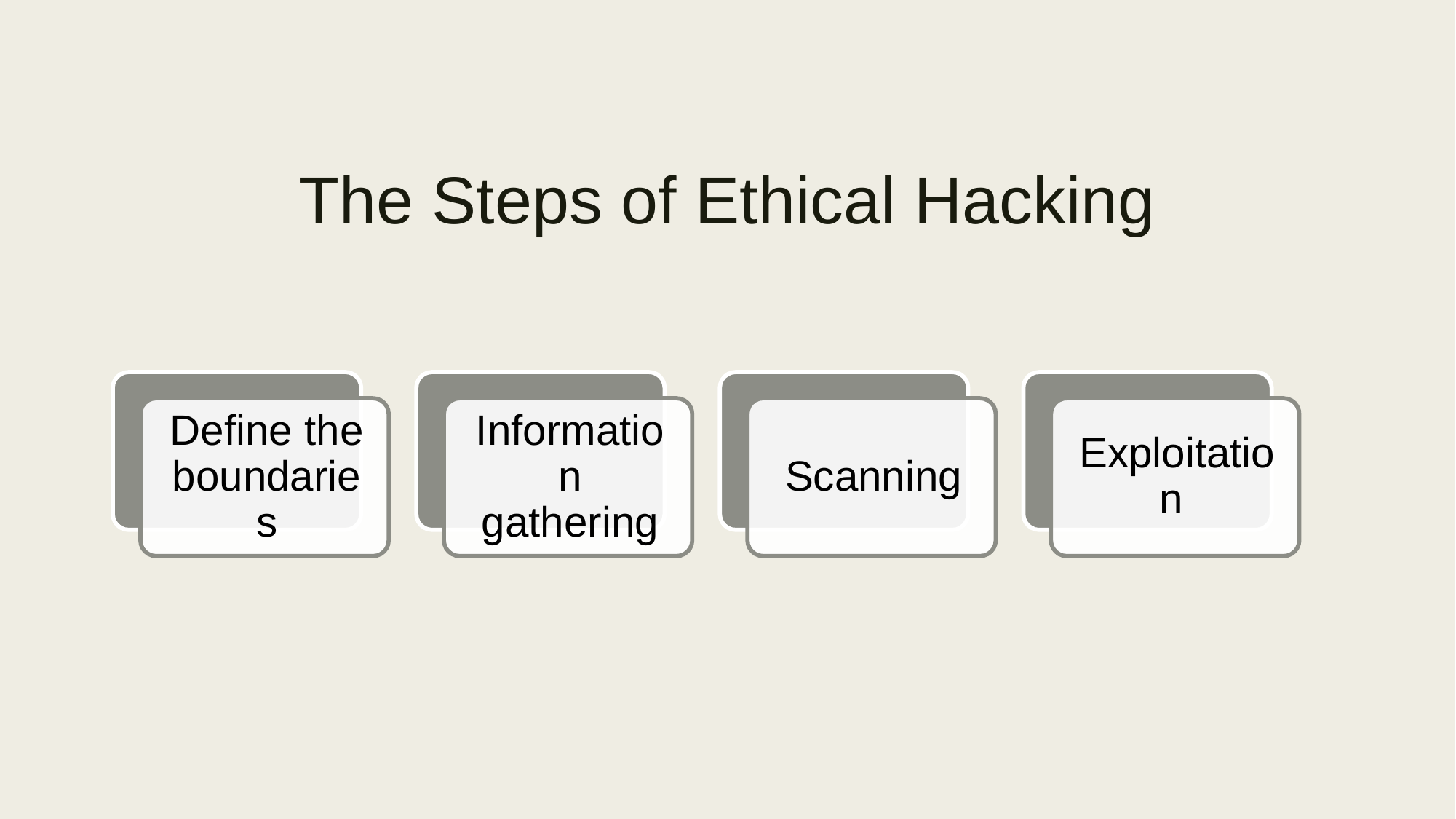

# The Steps of Ethical Hacking
Define the boundaries
Information gathering
Scanning
Exploitation